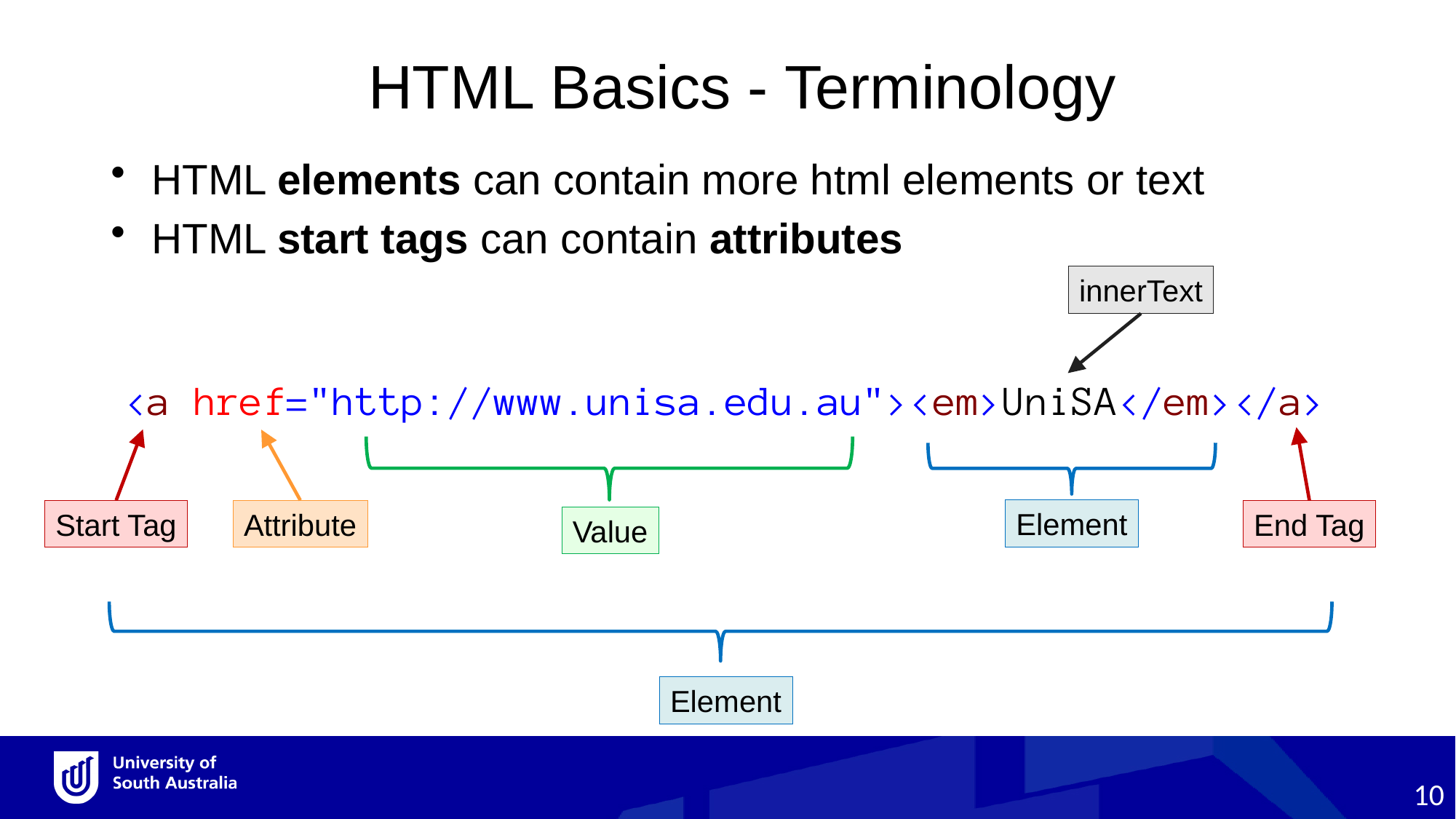

HTML Basics - Terminology
HTML elements can contain more html elements or text
HTML start tags can contain attributes

innerText

<a href="http://www.unisa.edu.au"><em>UniSA</em></a>
Element
Start Tag
Attribute
End Tag
Value
Element
10